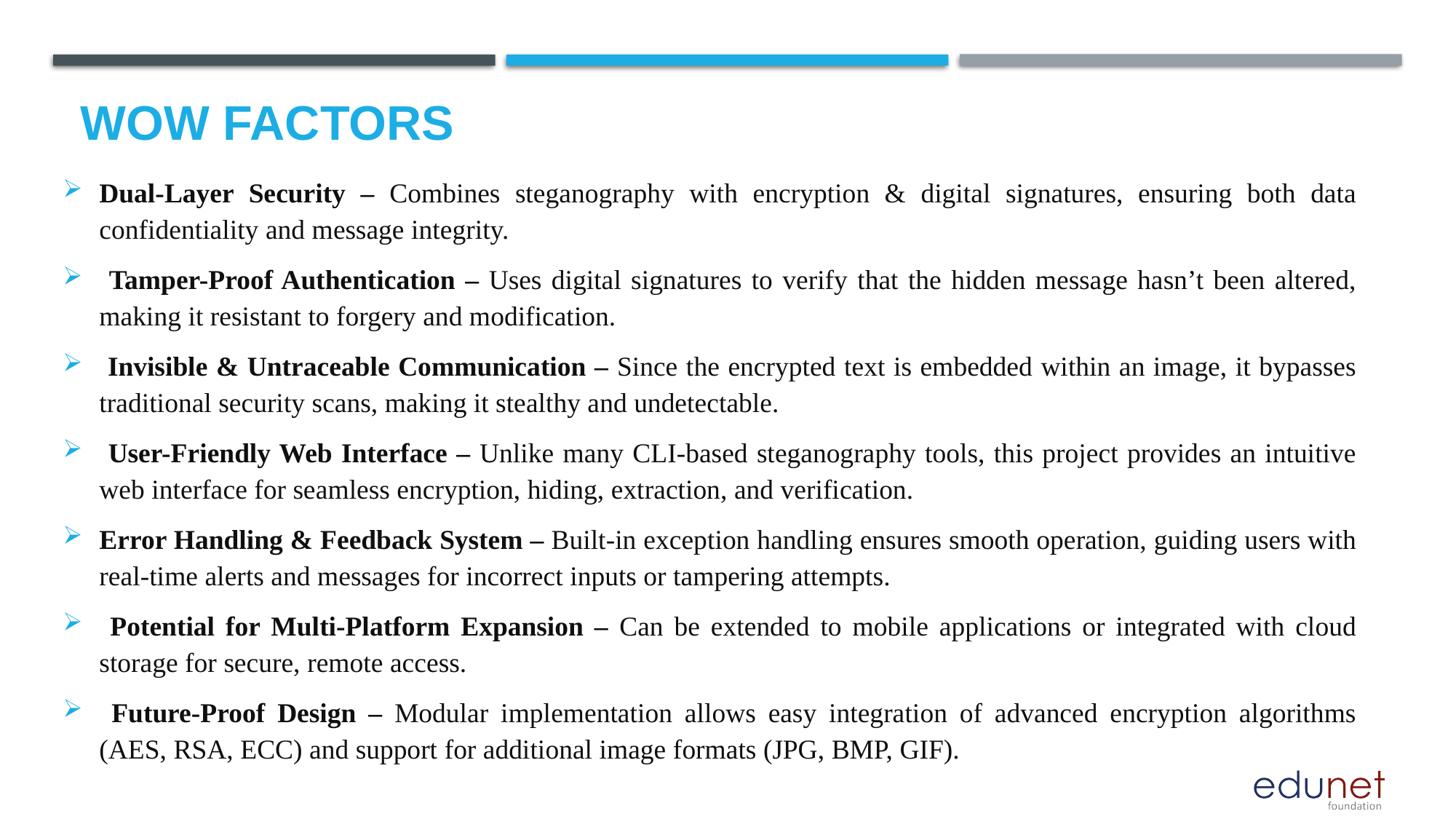

# Wow factors
Dual-Layer Security – Combines steganography with encryption & digital signatures, ensuring both data confidentiality and message integrity.
 Tamper-Proof Authentication – Uses digital signatures to verify that the hidden message hasn’t been altered, making it resistant to forgery and modification.
 Invisible & Untraceable Communication – Since the encrypted text is embedded within an image, it bypasses traditional security scans, making it stealthy and undetectable.
 User-Friendly Web Interface – Unlike many CLI-based steganography tools, this project provides an intuitive web interface for seamless encryption, hiding, extraction, and verification.
Error Handling & Feedback System – Built-in exception handling ensures smooth operation, guiding users with real-time alerts and messages for incorrect inputs or tampering attempts.
 Potential for Multi-Platform Expansion – Can be extended to mobile applications or integrated with cloud storage for secure, remote access.
 Future-Proof Design – Modular implementation allows easy integration of advanced encryption algorithms (AES, RSA, ECC) and support for additional image formats (JPG, BMP, GIF).